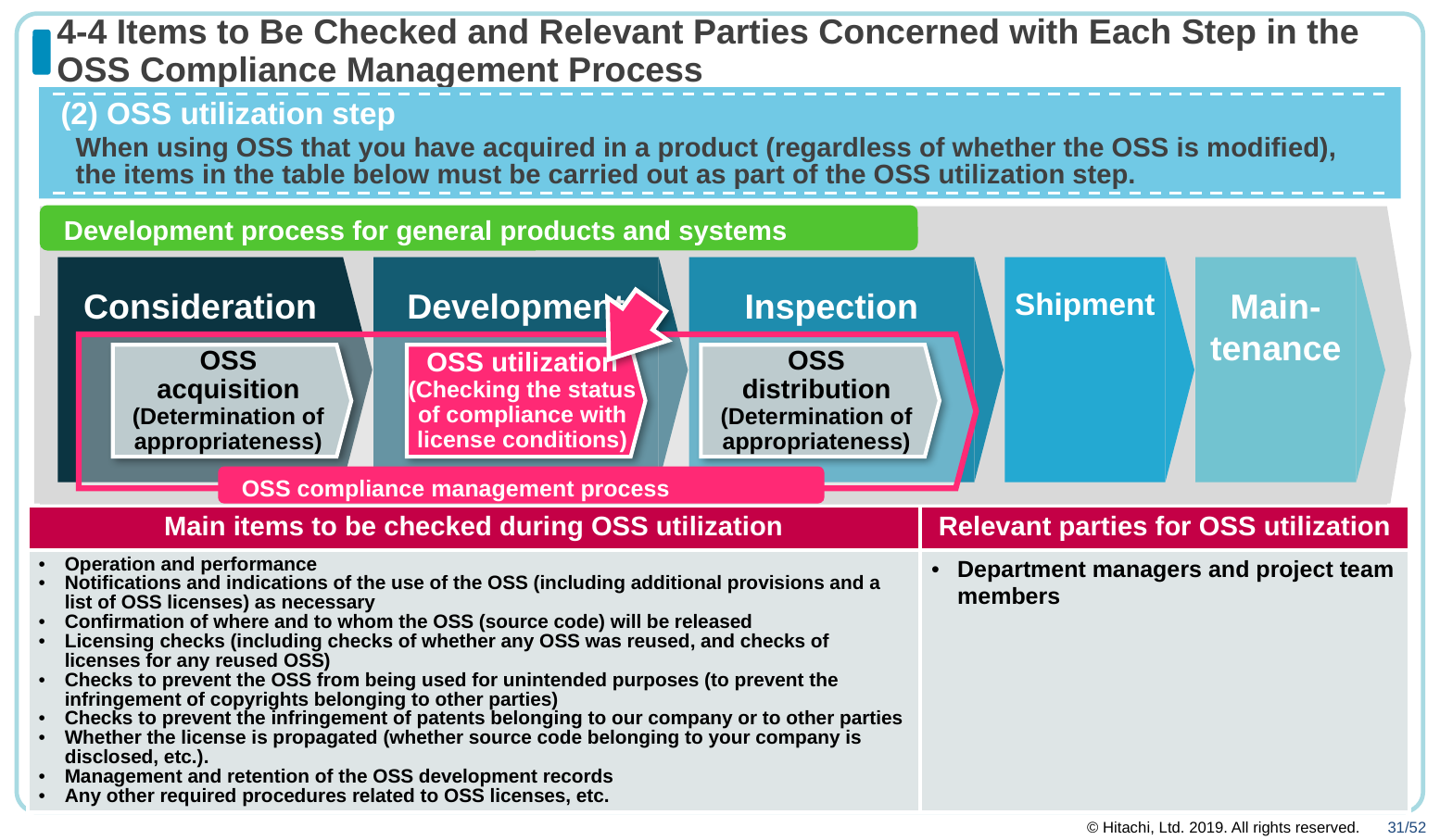

# 4-4 Items to Be Checked and Relevant Parties Concerned with Each Step in the OSS Compliance Management Process

(2) OSS utilization step
When using OSS that you have acquired in a product (regardless of whether the OSS is modified), the items in the table below must be carried out as part of the OSS utilization step.
Development process for general products and systems

Consideration

Development

Inspection

Shipment

Main-tenance

OSS acquisition
(Determination of appropriateness)
OSS utilization
(Checking the status of compliance with license conditions)
OSS distribution
(Determination of appropriateness)
OSS compliance management process
| Main items to be checked during OSS utilization | Relevant parties for OSS utilization |
| --- | --- |
| Operation and performance Notifications and indications of the use of the OSS (including additional provisions and a list of OSS licenses) as necessary Confirmation of where and to whom the OSS (source code) will be released Licensing checks (including checks of whether any OSS was reused, and checks of licenses for any reused OSS) Checks to prevent the OSS from being used for unintended purposes (to prevent the infringement of copyrights belonging to other parties) Checks to prevent the infringement of patents belonging to our company or to other parties Whether the license is propagated (whether source code belonging to your company is disclosed, etc.). Management and retention of the OSS development records Any other required procedures related to OSS licenses, etc. | Department managers and project team members |